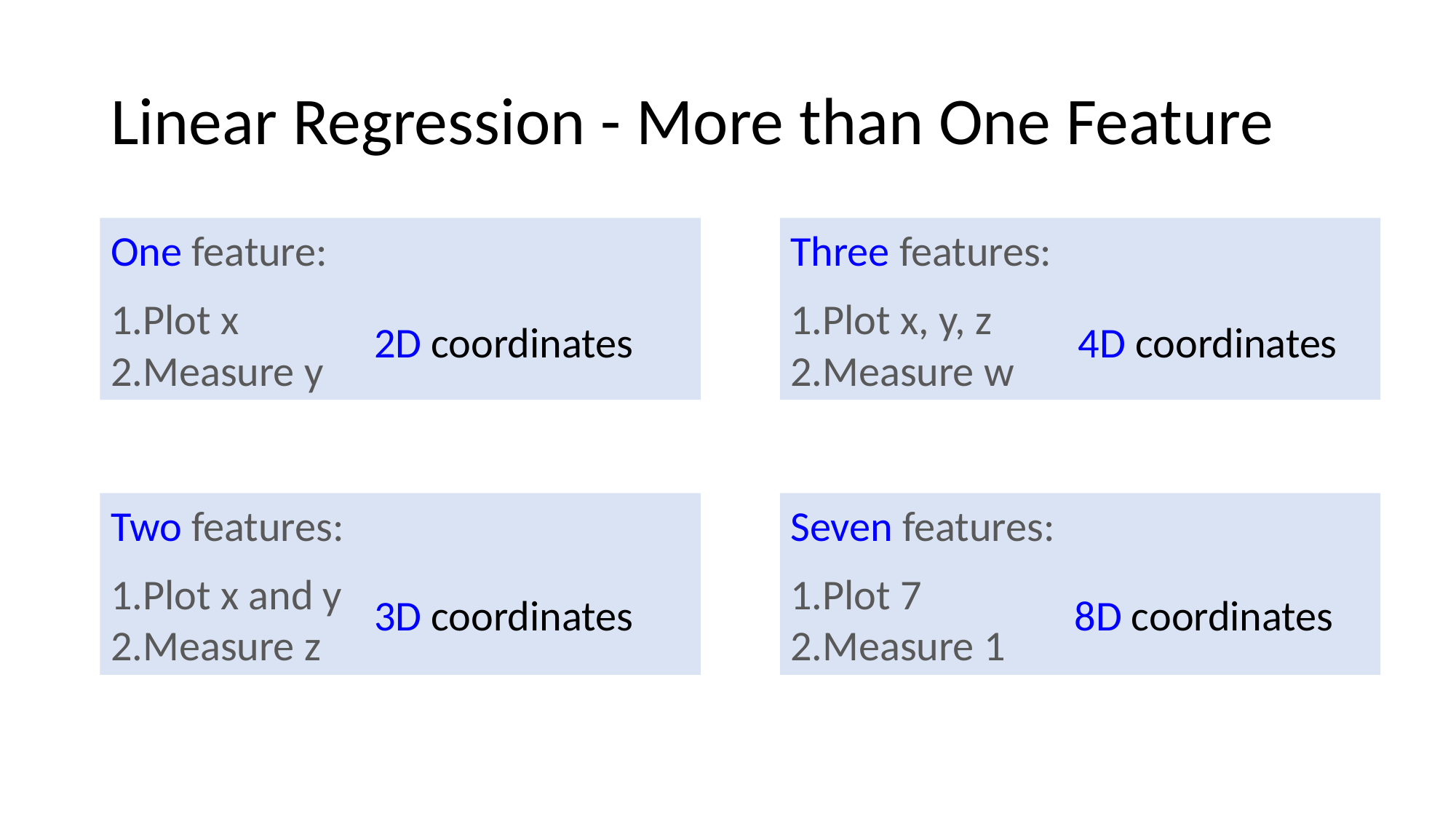

# Linear Regression - More than One Feature
Three features:
Plot x, y, z
Measure w
4D coordinates
One feature:
Plot x
Measure y
2D coordinates
Two features:
Plot x and y
Measure z
Seven features:
Plot 7
Measure 1
8D coordinates
3D coordinates